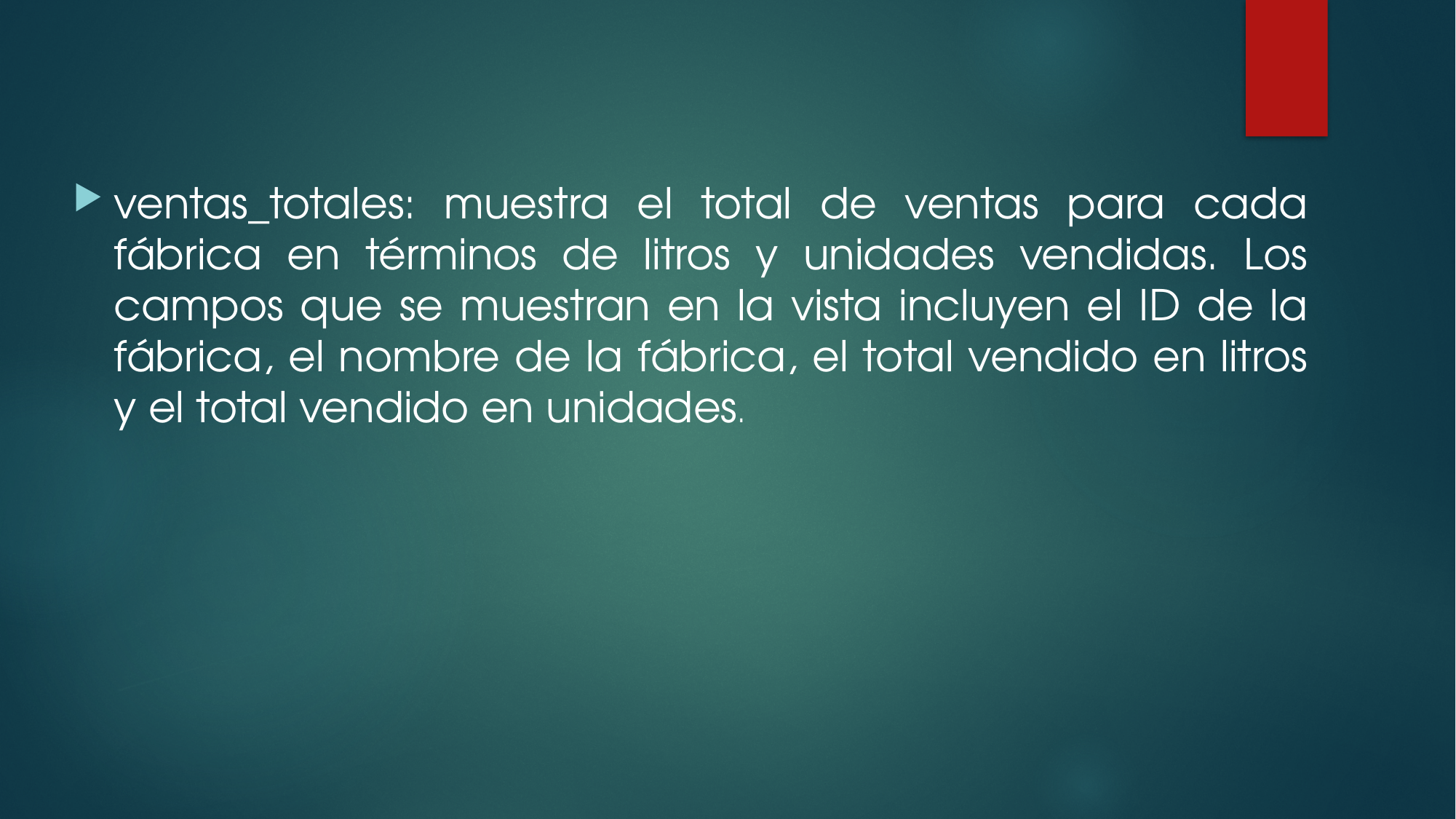

ventas_totales: muestra el total de ventas para cada fábrica en términos de litros y unidades vendidas. Los campos que se muestran en la vista incluyen el ID de la fábrica, el nombre de la fábrica, el total vendido en litros y el total vendido en unidades.